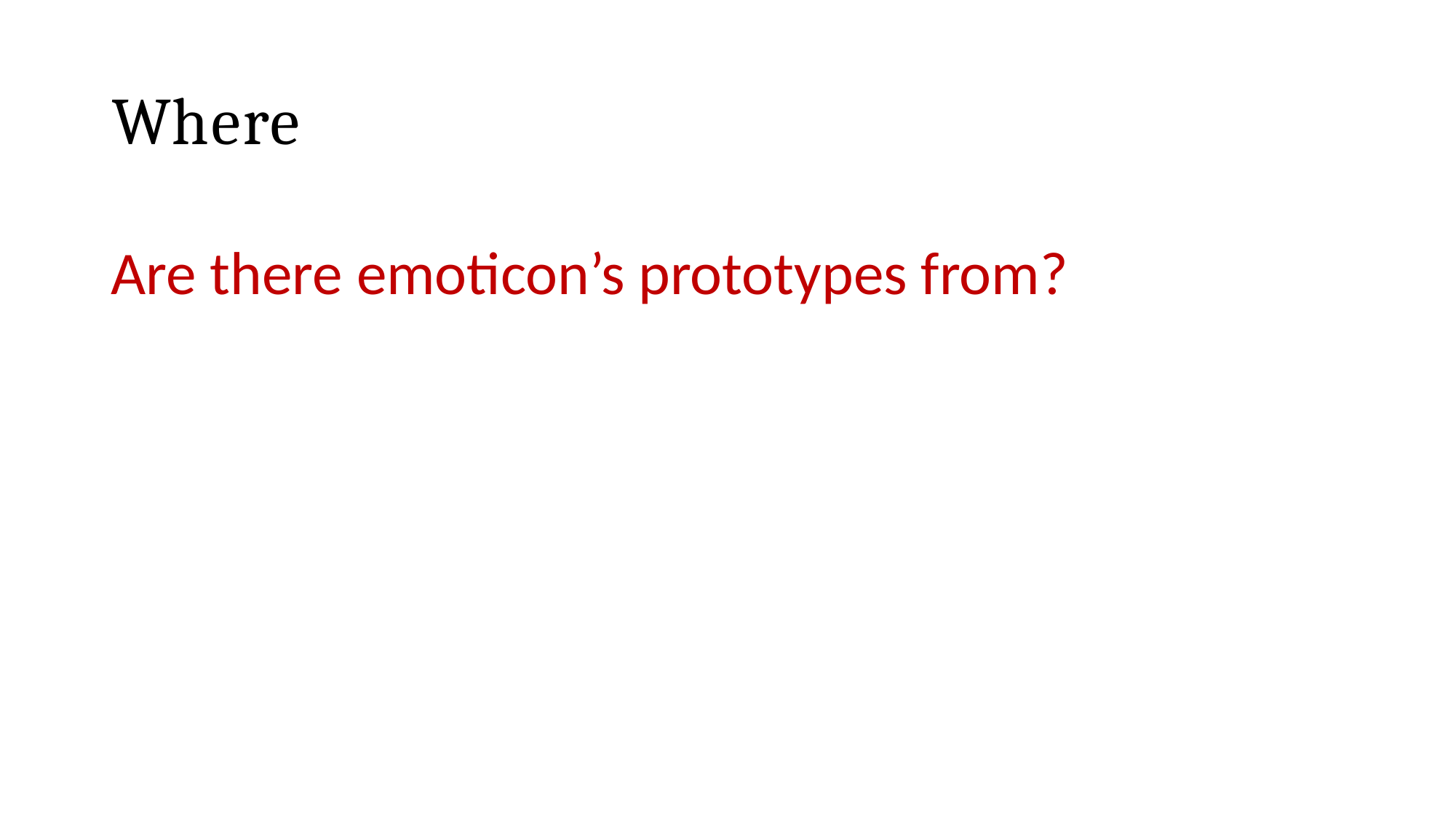

# Where
Are there emoticon’s prototypes from?